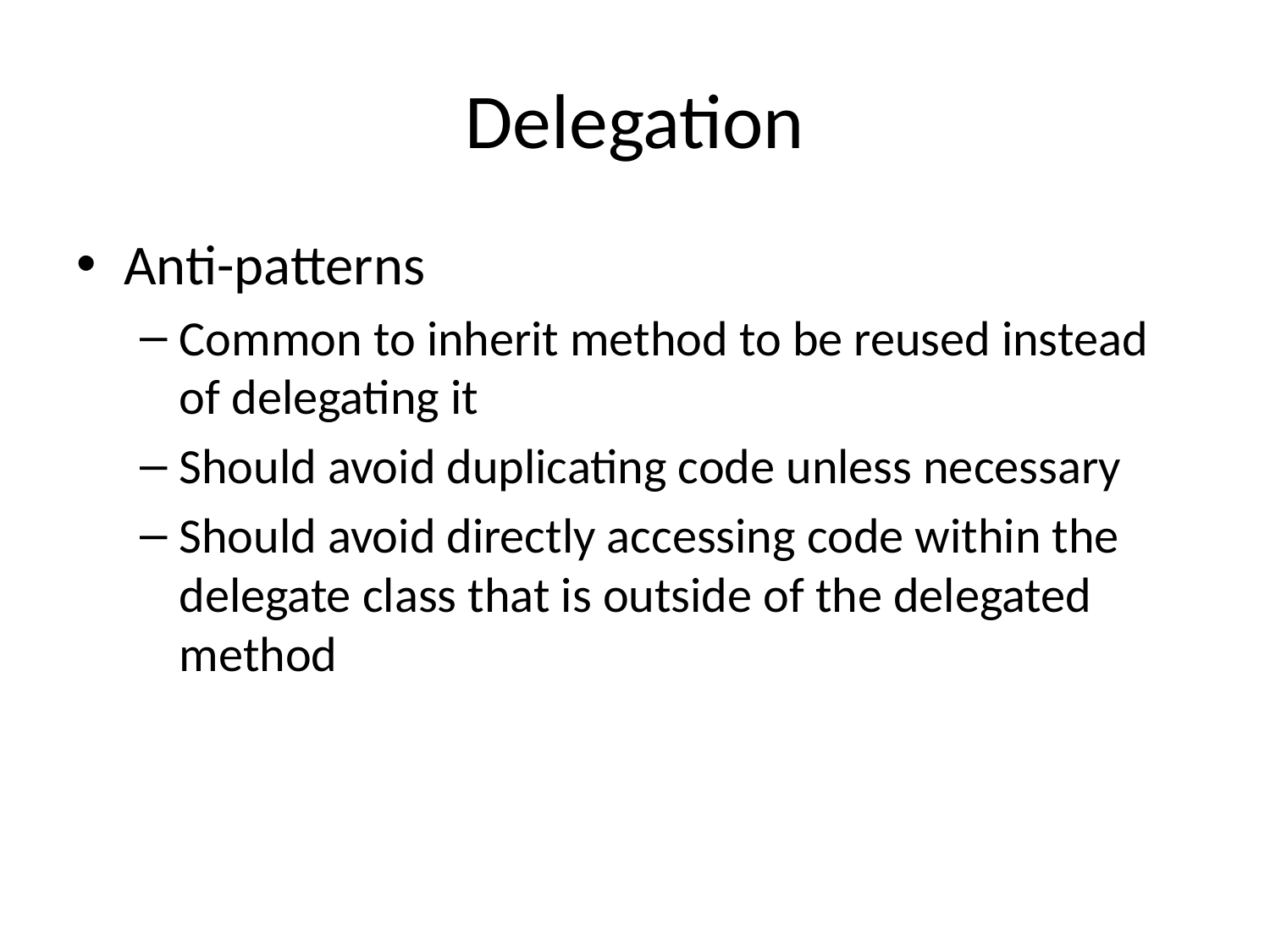

# Delegation
Anti-patterns
Common to inherit method to be reused instead of delegating it
Should avoid duplicating code unless necessary
Should avoid directly accessing code within the delegate class that is outside of the delegated method